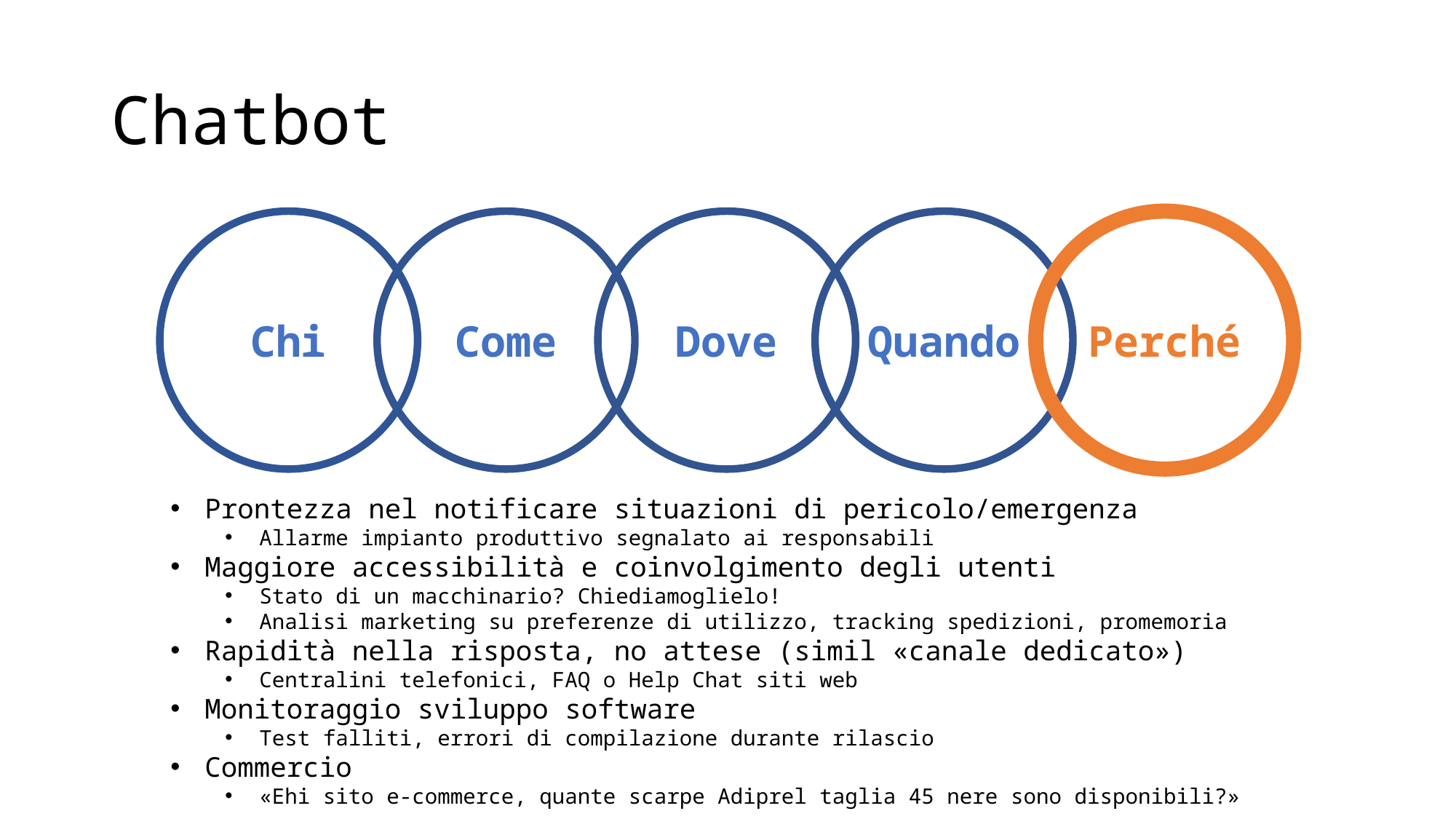

# Chatbot
Chi
Come
Dove
Quando
Perché
Prontezza nel notificare situazioni di pericolo/emergenza
Allarme impianto produttivo segnalato ai responsabili
Maggiore accessibilità e coinvolgimento degli utenti
Stato di un macchinario? Chiediamoglielo!
Analisi marketing su preferenze di utilizzo, tracking spedizioni, promemoria
Rapidità nella risposta, no attese (simil «canale dedicato»)
Centralini telefonici, FAQ o Help Chat siti web
Monitoraggio sviluppo software
Test falliti, errori di compilazione durante rilascio
Commercio
«Ehi sito e-commerce, quante scarpe Adiprel taglia 45 nere sono disponibili?»